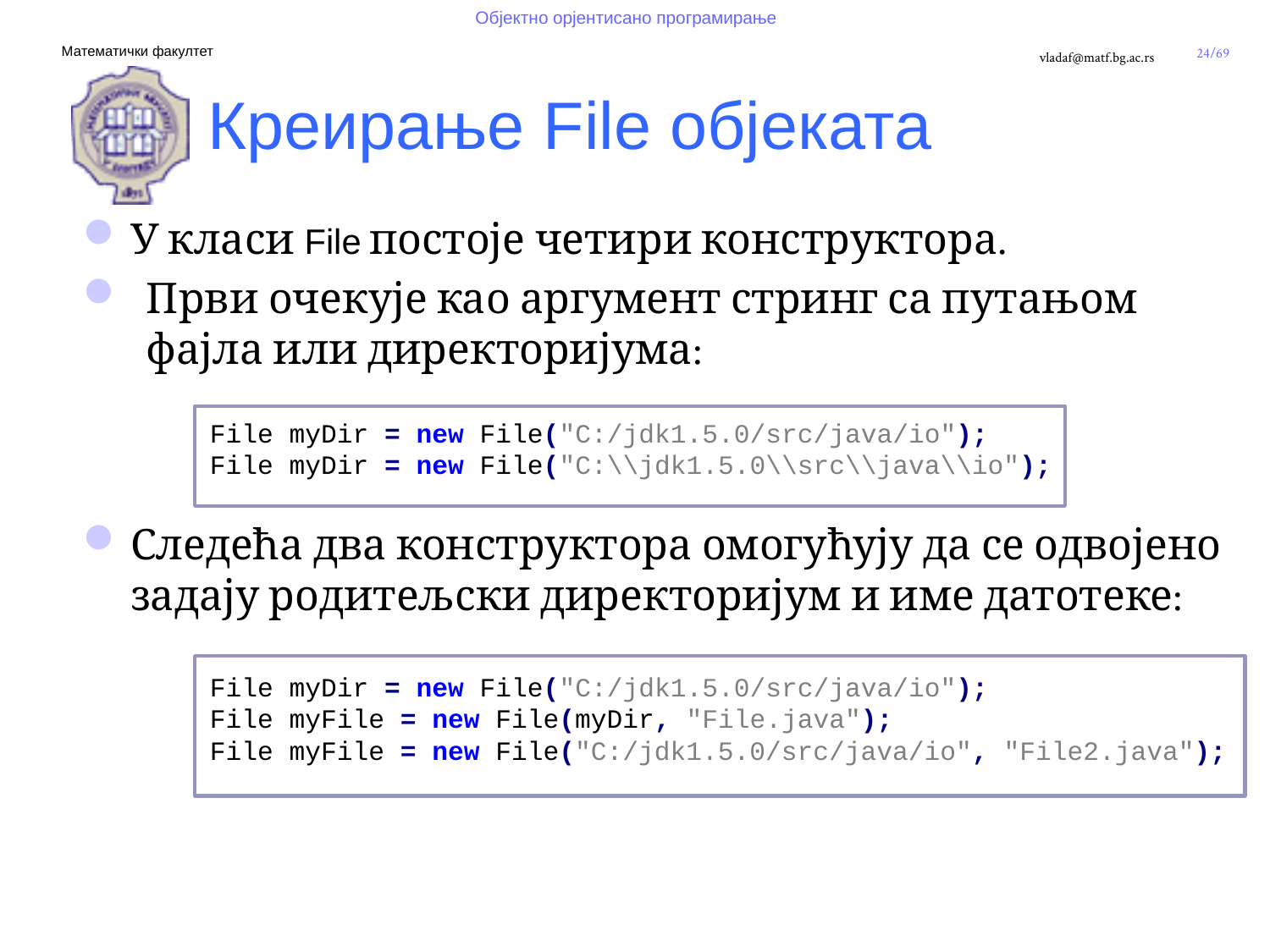

Креирање File објеката
У класи File постоје четири конструктора.
Први очекује као аргумент стринг са путањом фајла или директоријума:

	File myDir = new File("C:/jdk1.5.0/src/java/io");
	File myDir = new File("C:\\jdk1.5.0\\src\\java\\io");

Следећа два конструктора омогућују да се одвојено задају родитељски директоријум и име датотеке:

	File myDir = new File("C:/jdk1.5.0/src/java/io");
	File myFile = new File(myDir, "File.java");
	File myFile = new File("C:/jdk1.5.0/src/java/io", "File2.java");